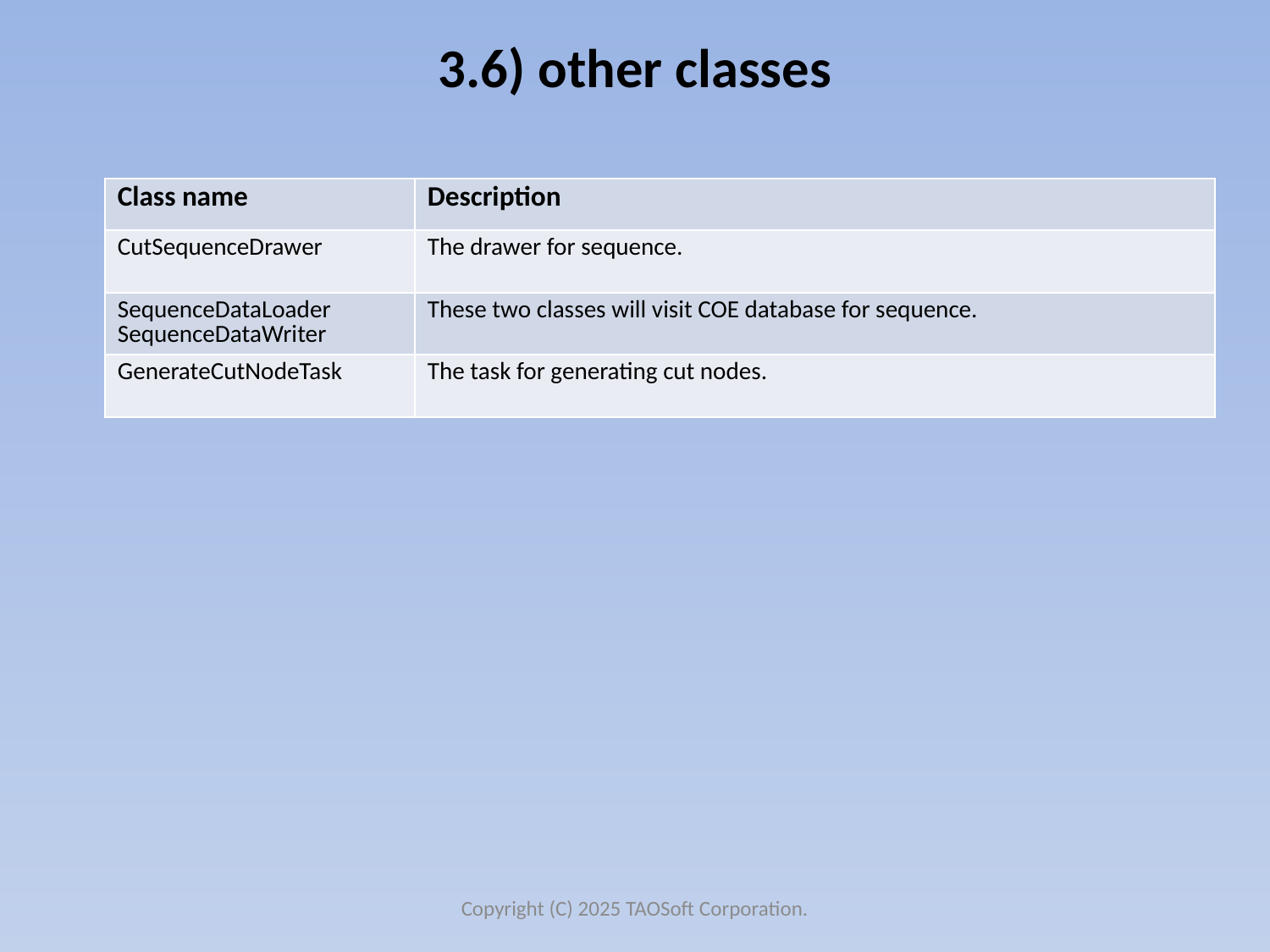

# 3.6) other classes
| Class name | Description |
| --- | --- |
| CutSequenceDrawer | The drawer for sequence. |
| SequenceDataLoader SequenceDataWriter | These two classes will visit COE database for sequence. |
| GenerateCutNodeTask | The task for generating cut nodes. |
Copyright (C) 2025 TAOSoft Corporation.
20